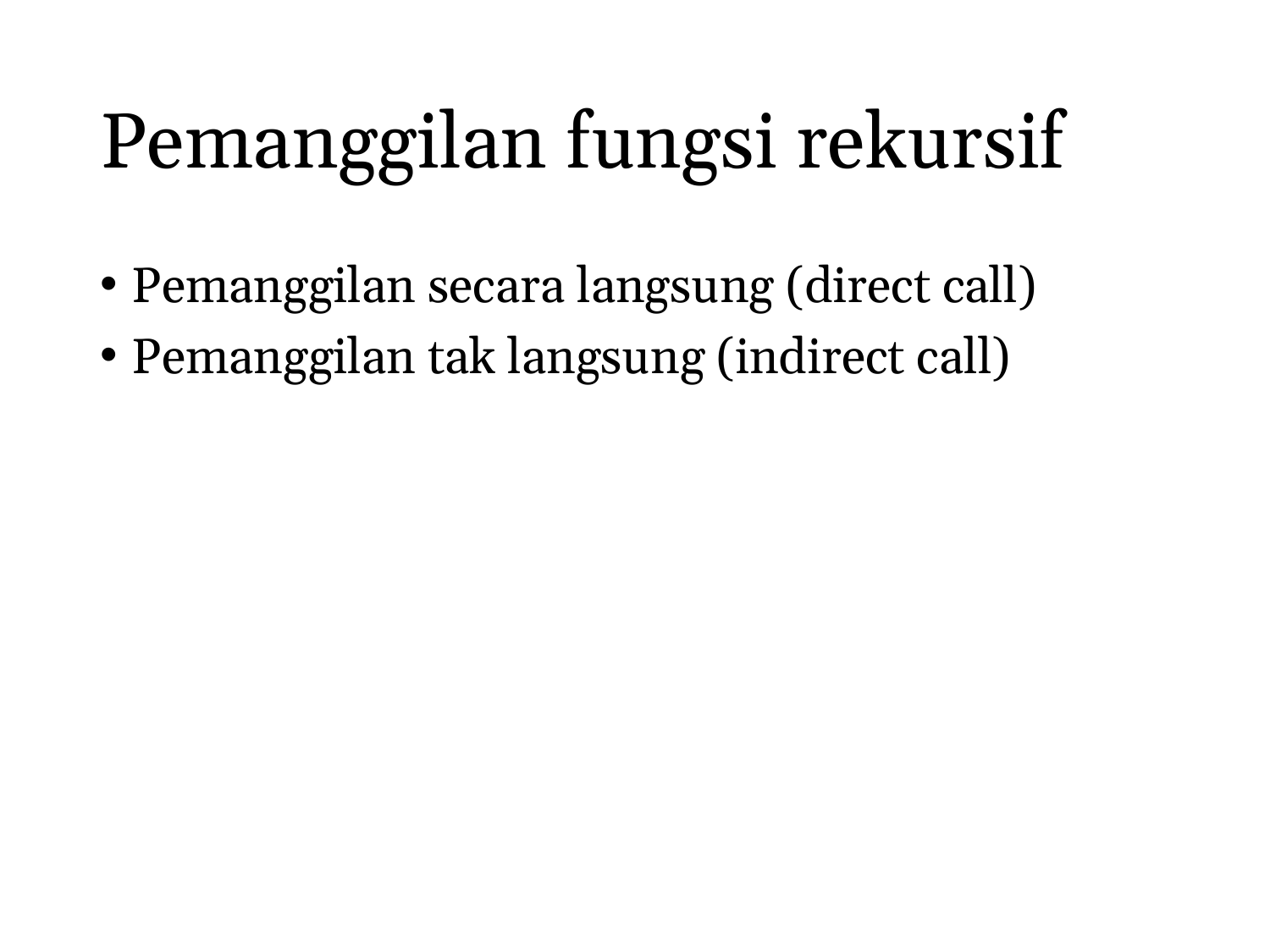

# Pemanggilan fungsi rekursif
Pemanggilan secara langsung (direct call)
Pemanggilan tak langsung (indirect call)